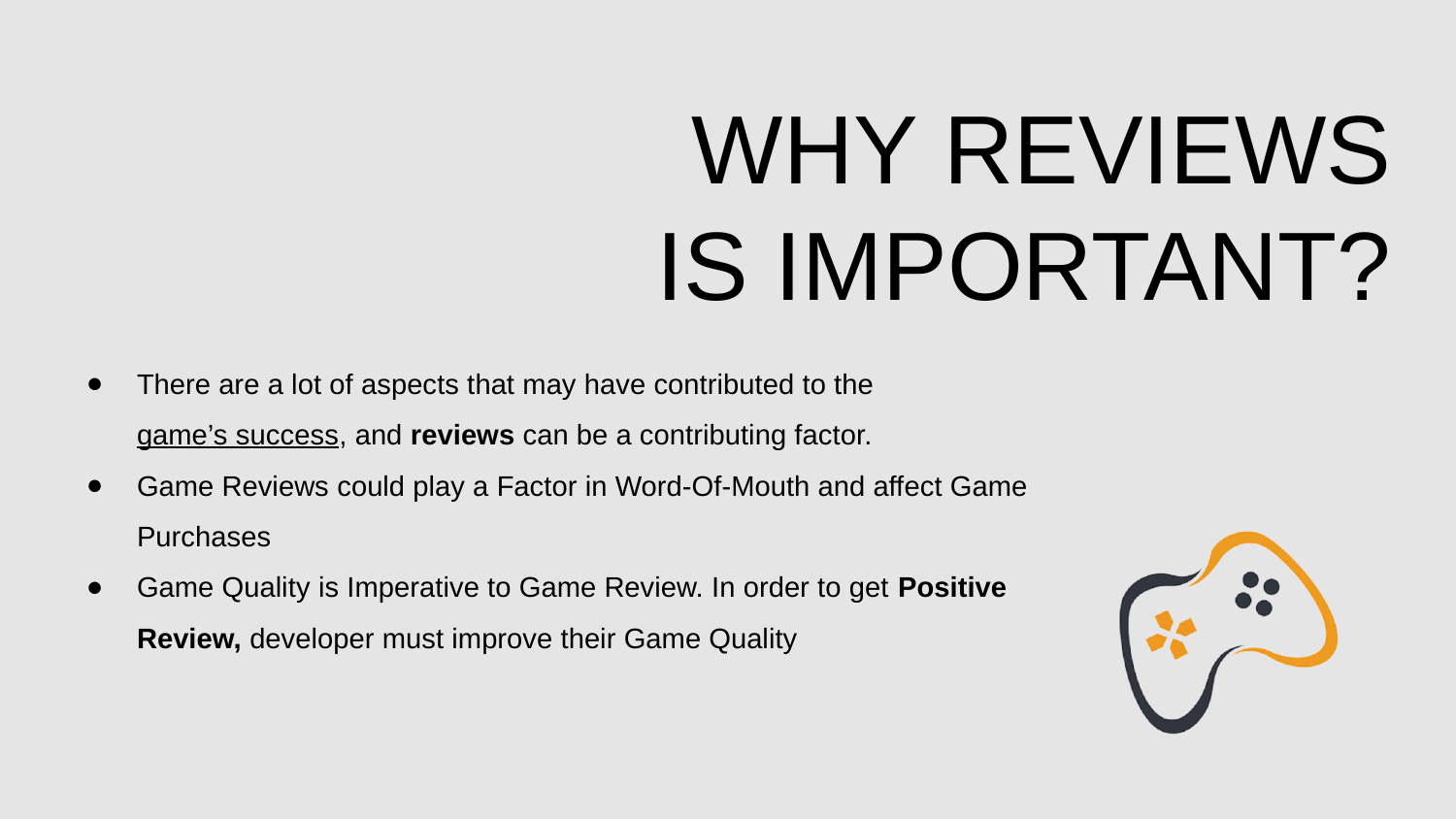

# WHY REVIEWS IS IMPORTANT?
There are a lot of aspects that may have contributed to the game’s success, and reviews can be a contributing factor.
Game Reviews could play a Factor in Word-Of-Mouth and affect Game Purchases
Game Quality is Imperative to Game Review. In order to get Positive Review, developer must improve their Game Quality